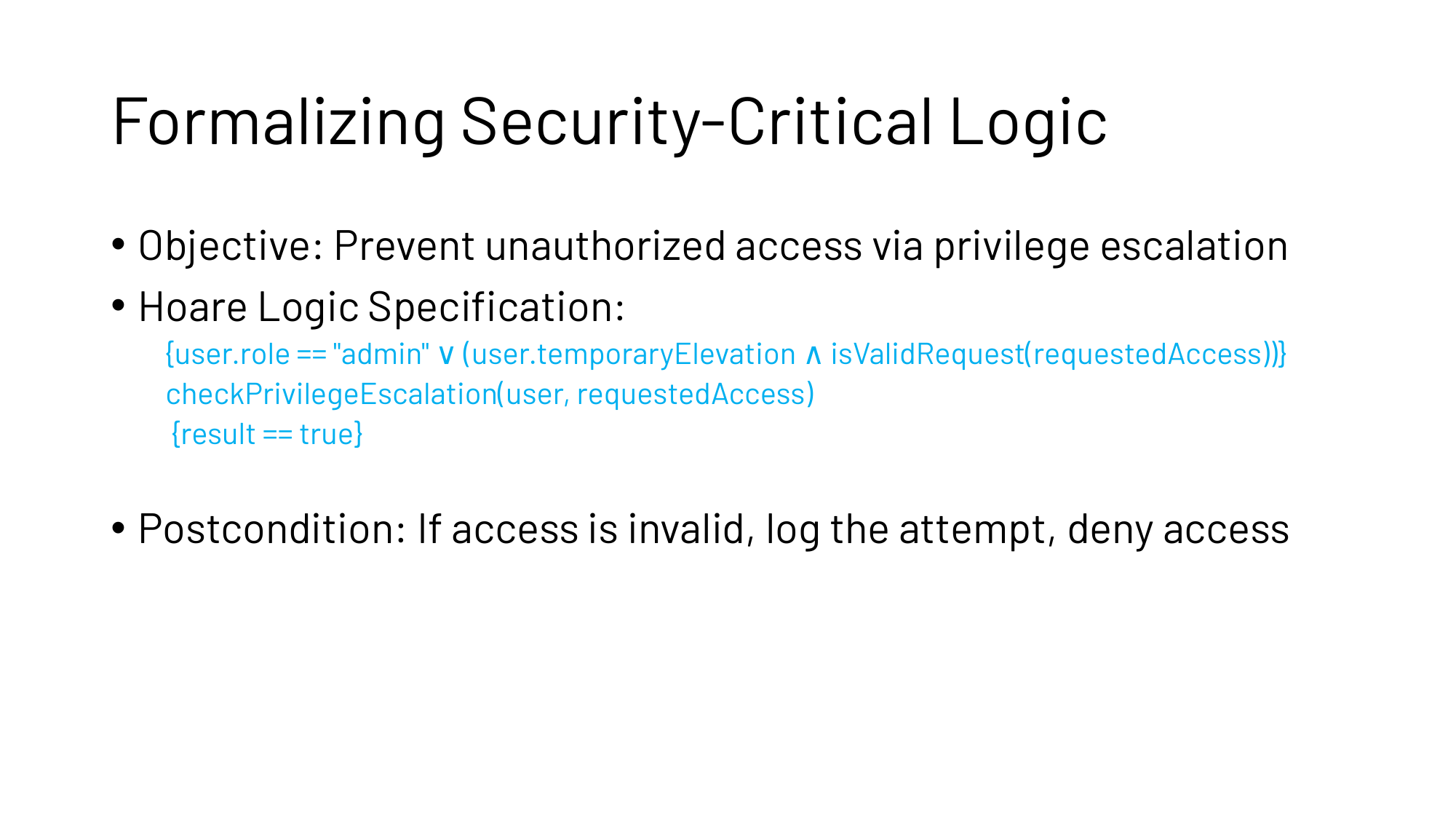

# Formalizing Security-Critical Logic
Objective: Prevent unauthorized access via privilege escalation
Hoare Logic Specification:
{user.role == "admin" ∨ (user.temporaryElevation ∧ isValidRequest(requestedAccess))}
checkPrivilegeEscalation(user, requestedAccess)
 {result == true}

Postcondition: If access is invalid, log the attempt, deny access